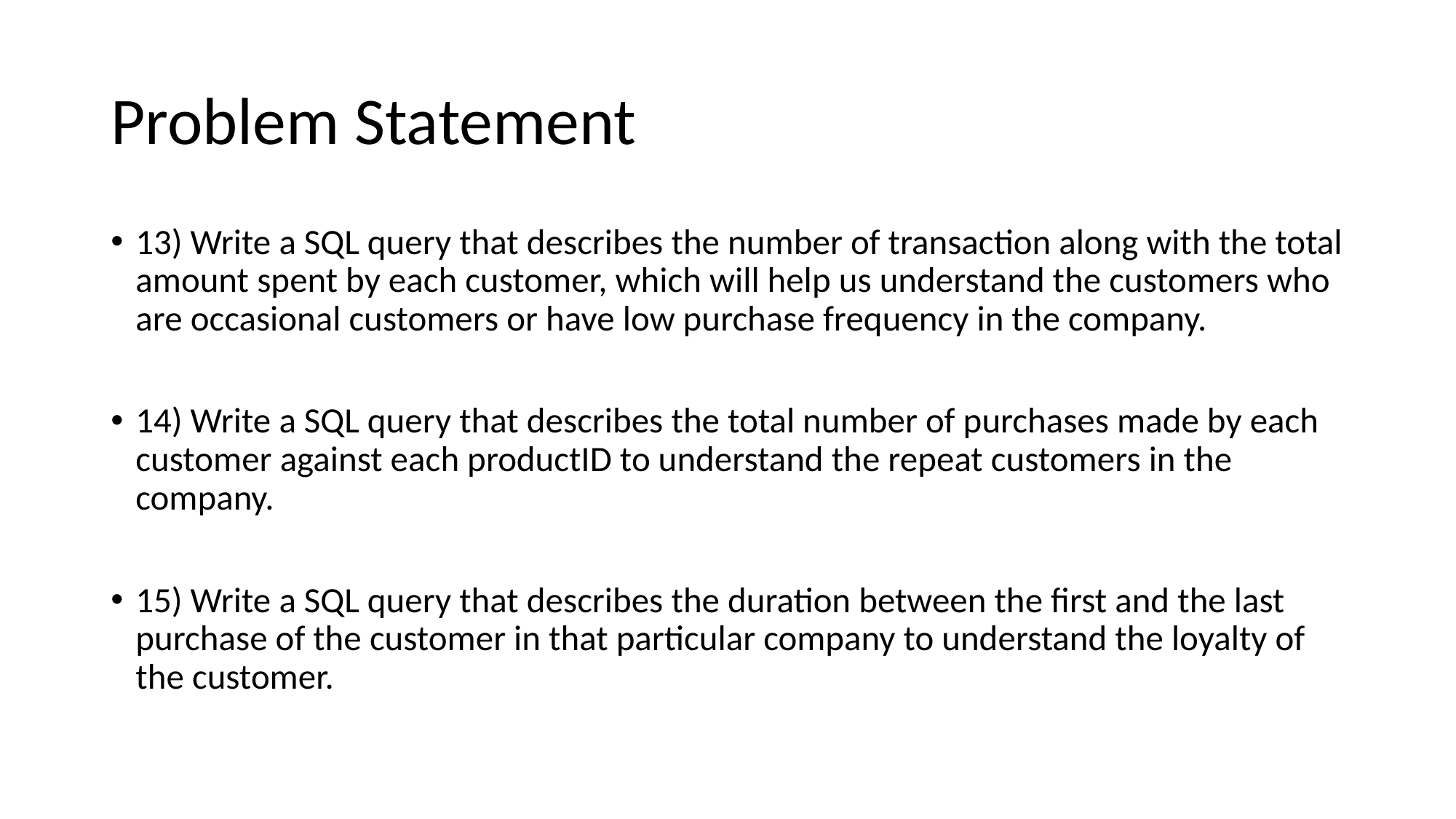

# Problem Statement
13) Write a SQL query that describes the number of transaction along with the total amount spent by each customer, which will help us understand the customers who are occasional customers or have low purchase frequency in the company.

14) Write a SQL query that describes the total number of purchases made by each customer against each productID to understand the repeat customers in the company.

15) Write a SQL query that describes the duration between the first and the last purchase of the customer in that particular company to understand the loyalty of the customer.